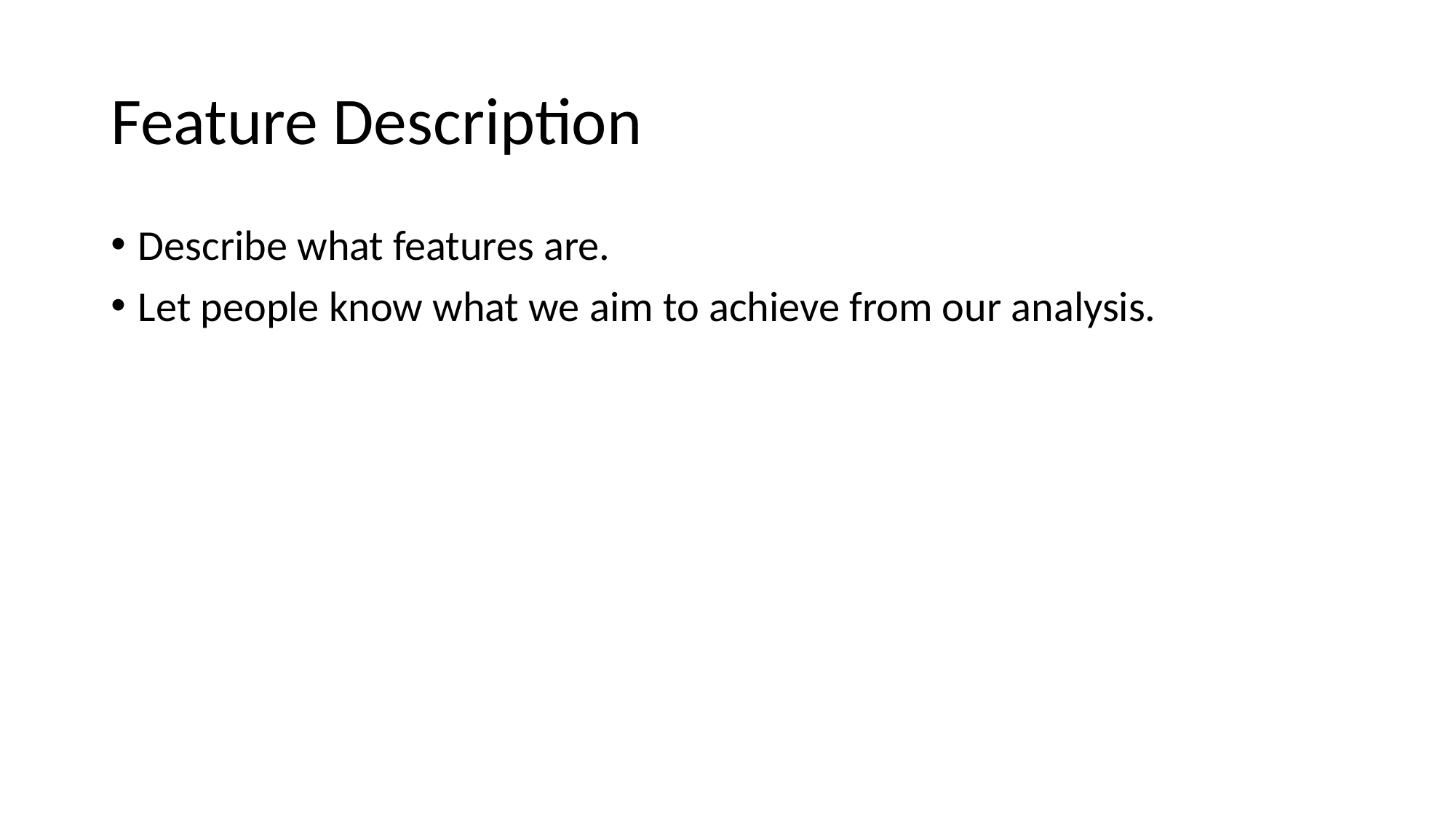

# Feature Description
Describe what features are.
Let people know what we aim to achieve from our analysis.